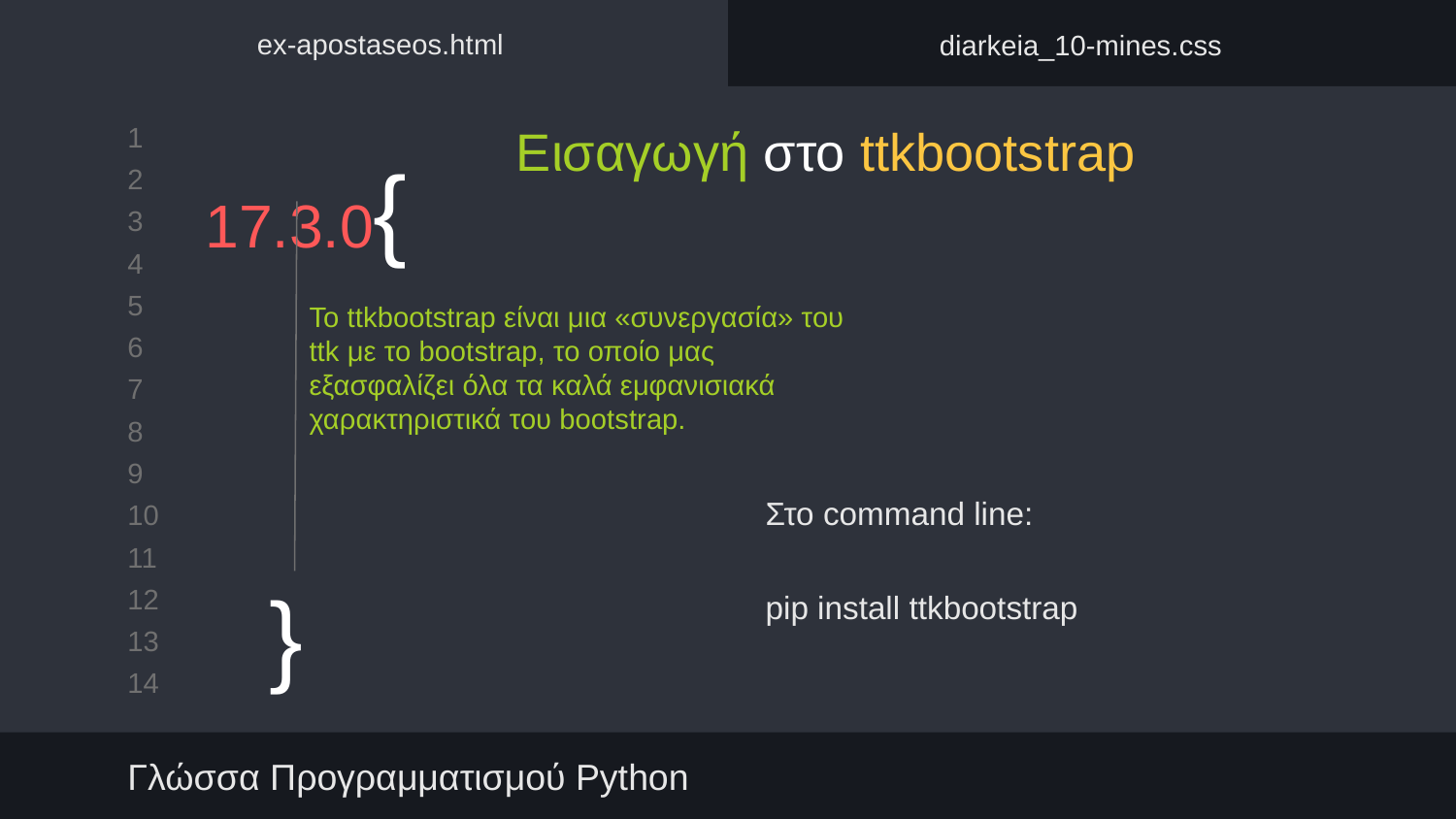

ex-apostaseos.html
diarkeia_10-mines.css
Εισαγωγή στο ttkbootstrap
# 17.3.0{
To ttkbootstrap είναι μια «συνεργασία» του ttk με το bootstrap, το οποίο μας εξασφαλίζει όλα τα καλά εμφανισιακά χαρακτηριστικά του bootstrap.
Στο command line:

pip install ttkbootstrap
}
Γλώσσα Προγραμματισμού Python